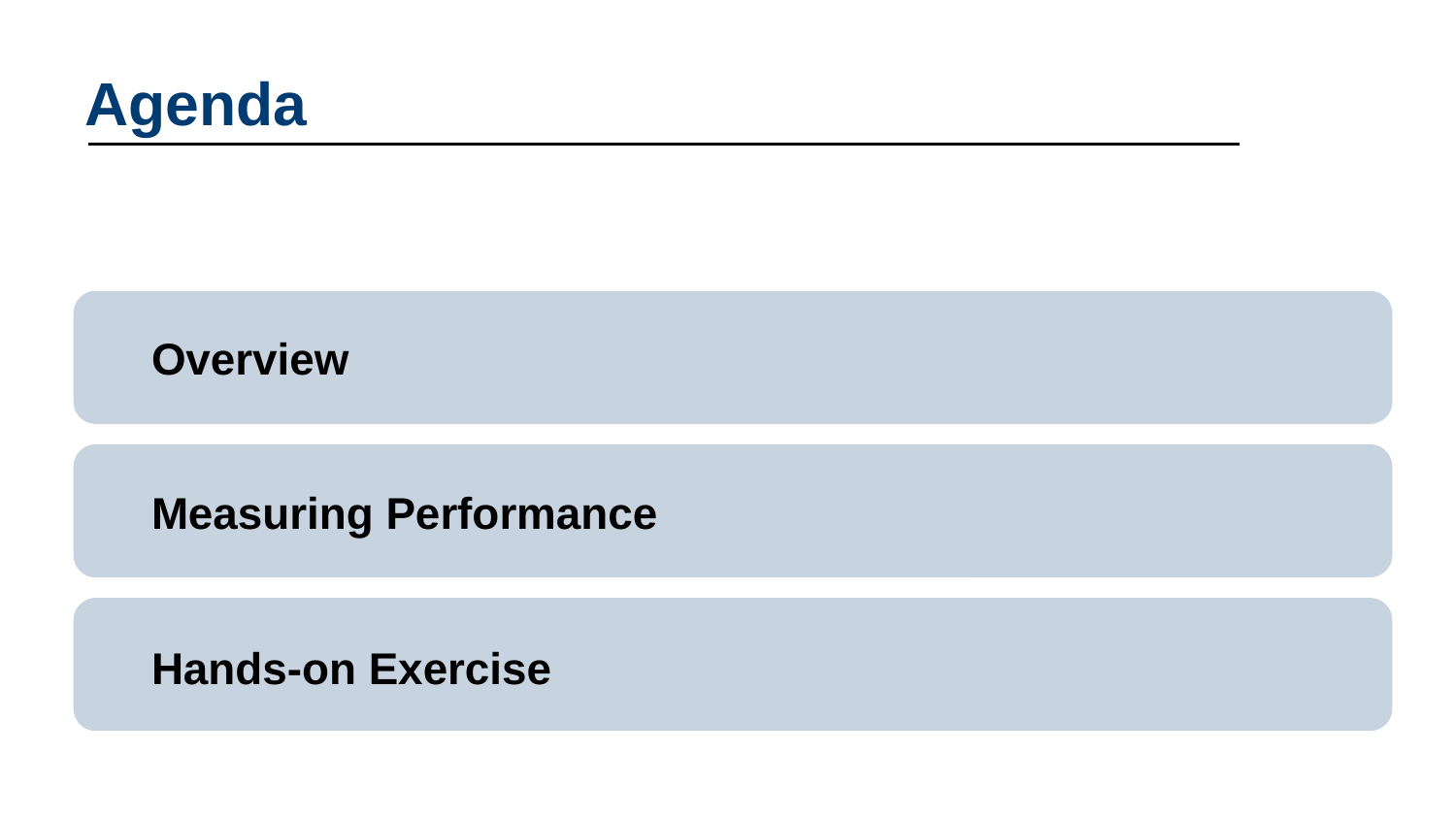

# Agenda

Overview
Measuring Performance
Hands-on Exercise